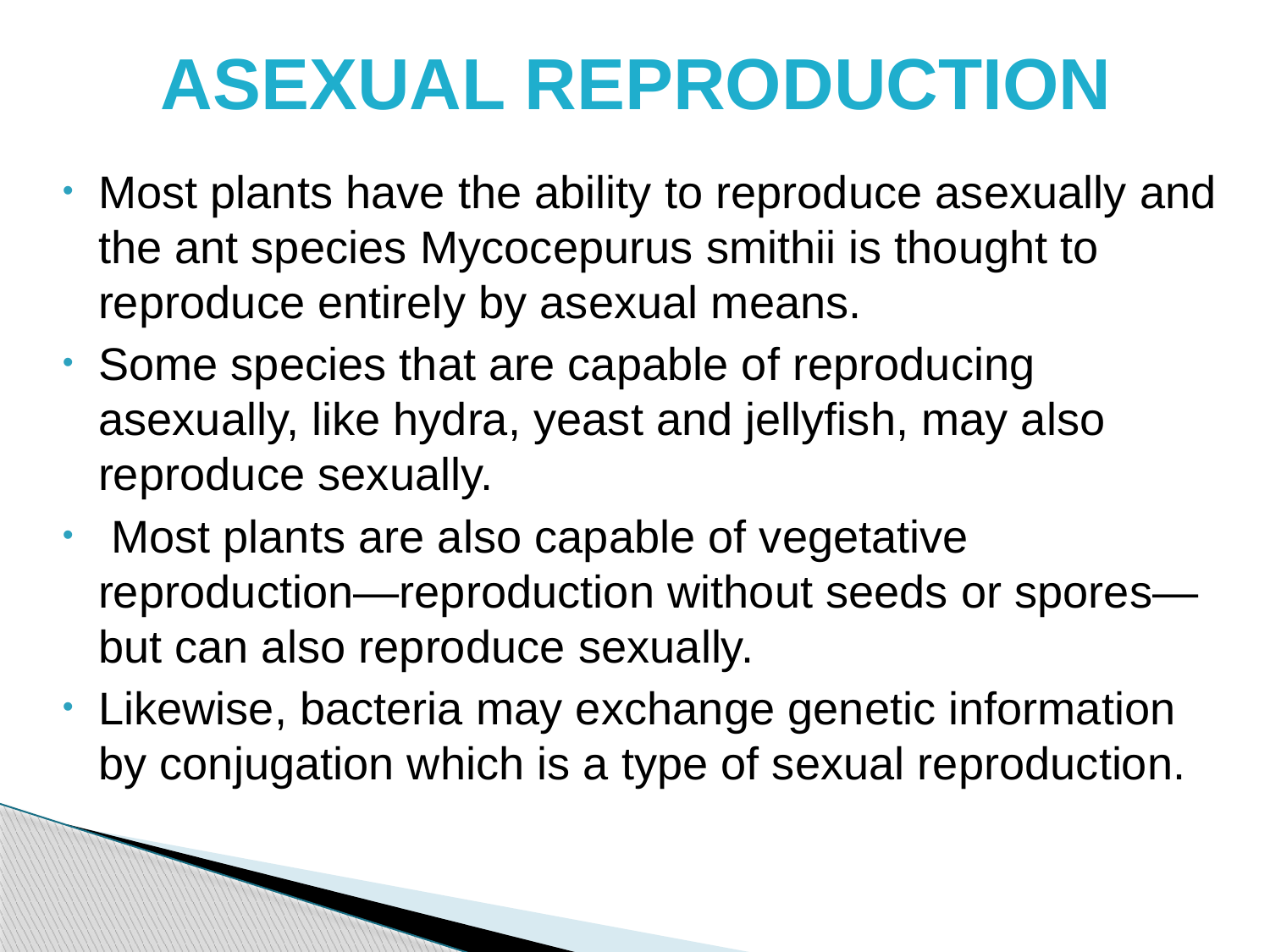

# ASEXUAL REPRODUCTION
Most plants have the ability to reproduce asexually and the ant species Mycocepurus smithii is thought to reproduce entirely by asexual means.
Some species that are capable of reproducing asexually, like hydra, yeast and jellyfish, may also reproduce sexually.
 Most plants are also capable of vegetative reproduction—reproduction without seeds or spores—but can also reproduce sexually.
Likewise, bacteria may exchange genetic information by conjugation which is a type of sexual reproduction.